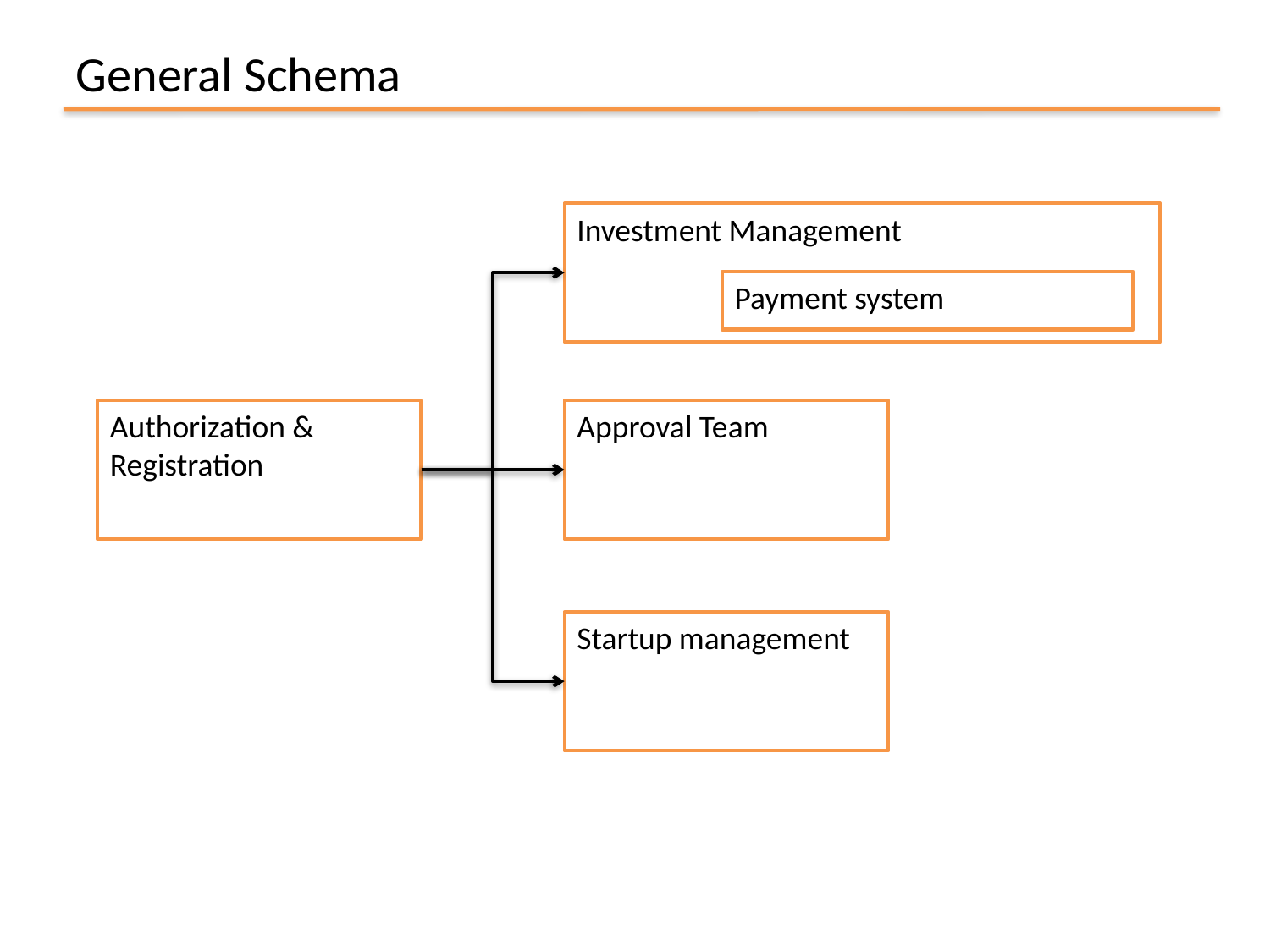

General Schema
Investment Management
Payment system
Authorization & Registration
Approval Team
Startup management